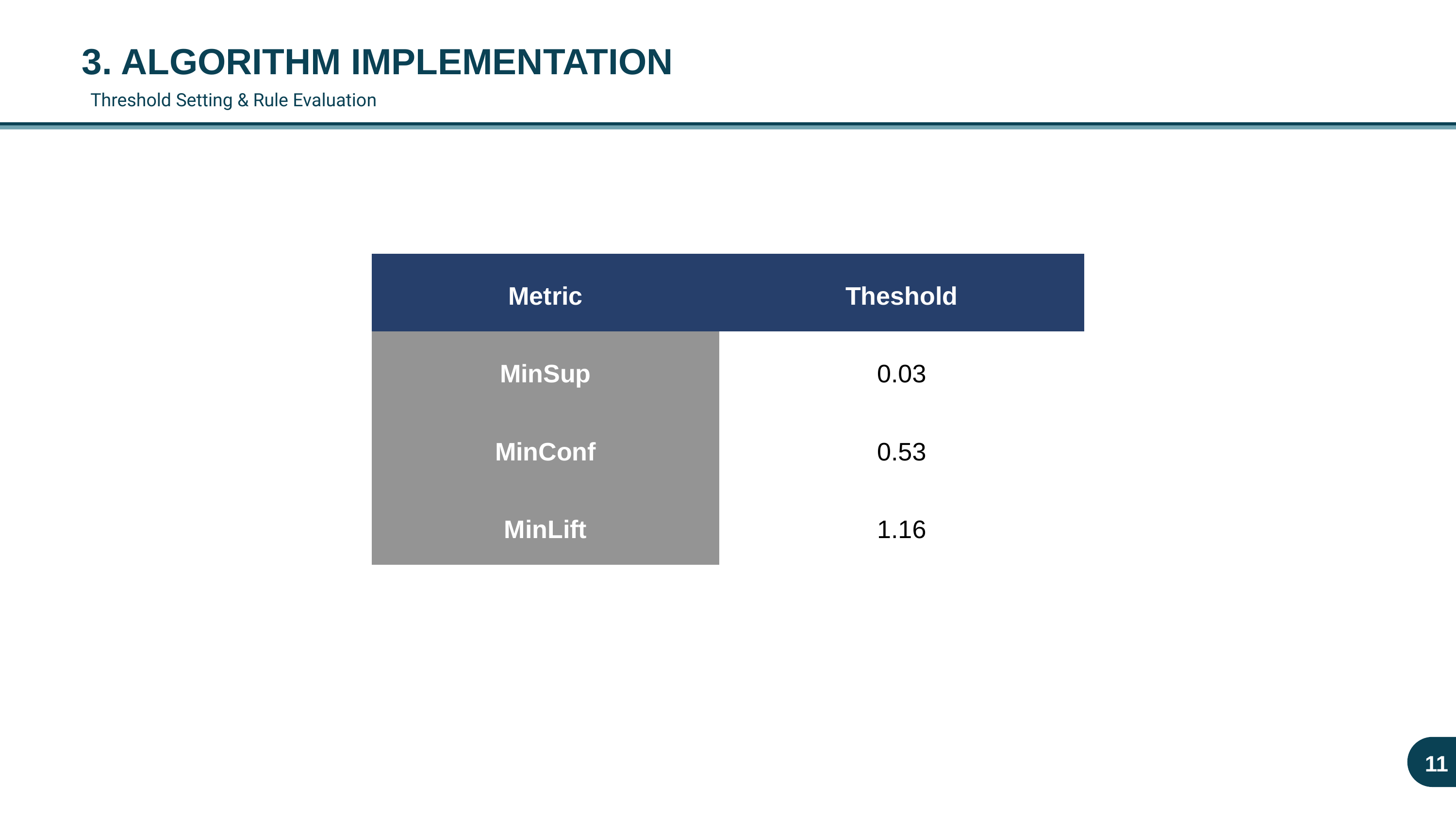

3. ALGORITHM IMPLEMENTATION

Threshold Setting & Rule Evaluation

| Metric | Theshold |
| --- | --- |
| MinSup | 0.03 |
| MinConf | 0.53 |
| MinLift | 1.16 |

11